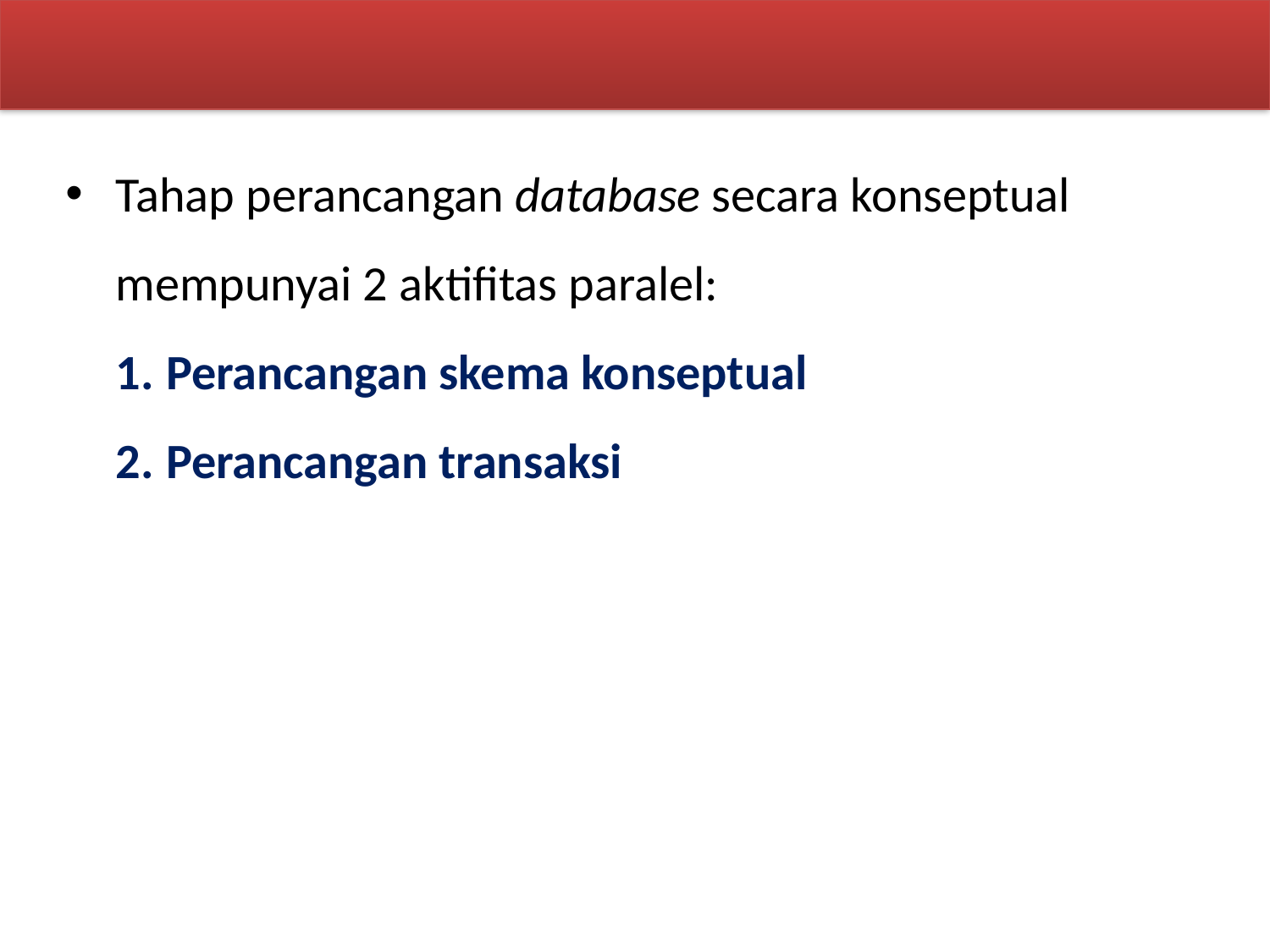

Tahap perancangan database secara konseptual mempunyai 2 aktifitas paralel:
Perancangan skema konseptual
Perancangan transaksi